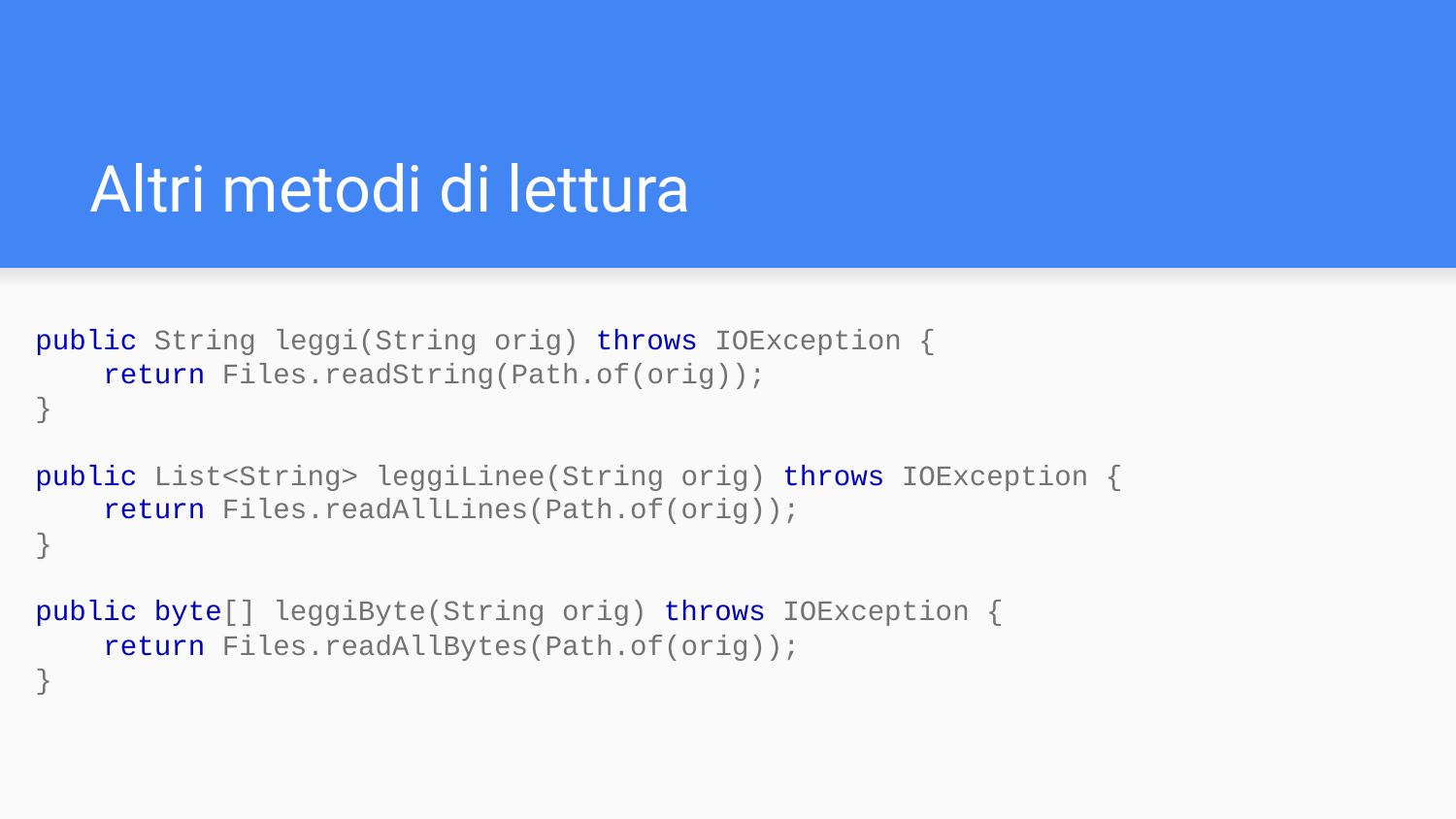

# Altri metodi di lettura
public String leggi(String orig) throws IOException {
    return Files.readString(Path.of(orig));
}

public List<String> leggiLinee(String orig) throws IOException {
    return Files.readAllLines(Path.of(orig));
}

public byte[] leggiByte(String orig) throws IOException {
    return Files.readAllBytes(Path.of(orig));
}